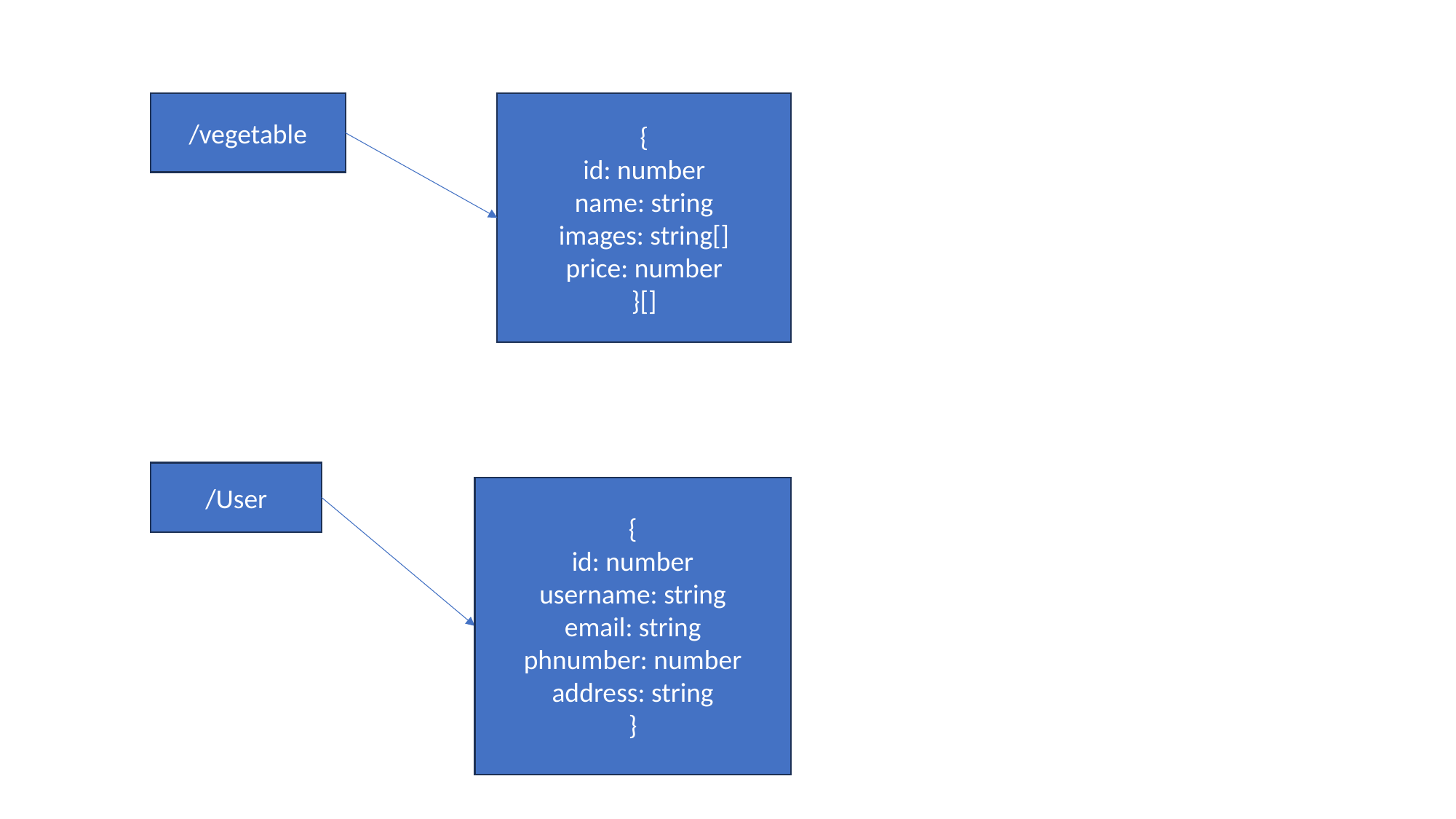

/vegetable
{
id: number
name: string
images: string[]
price: number
}[]
/User
{
id: number
username: string
email: string
phnumber: number
address: string
}